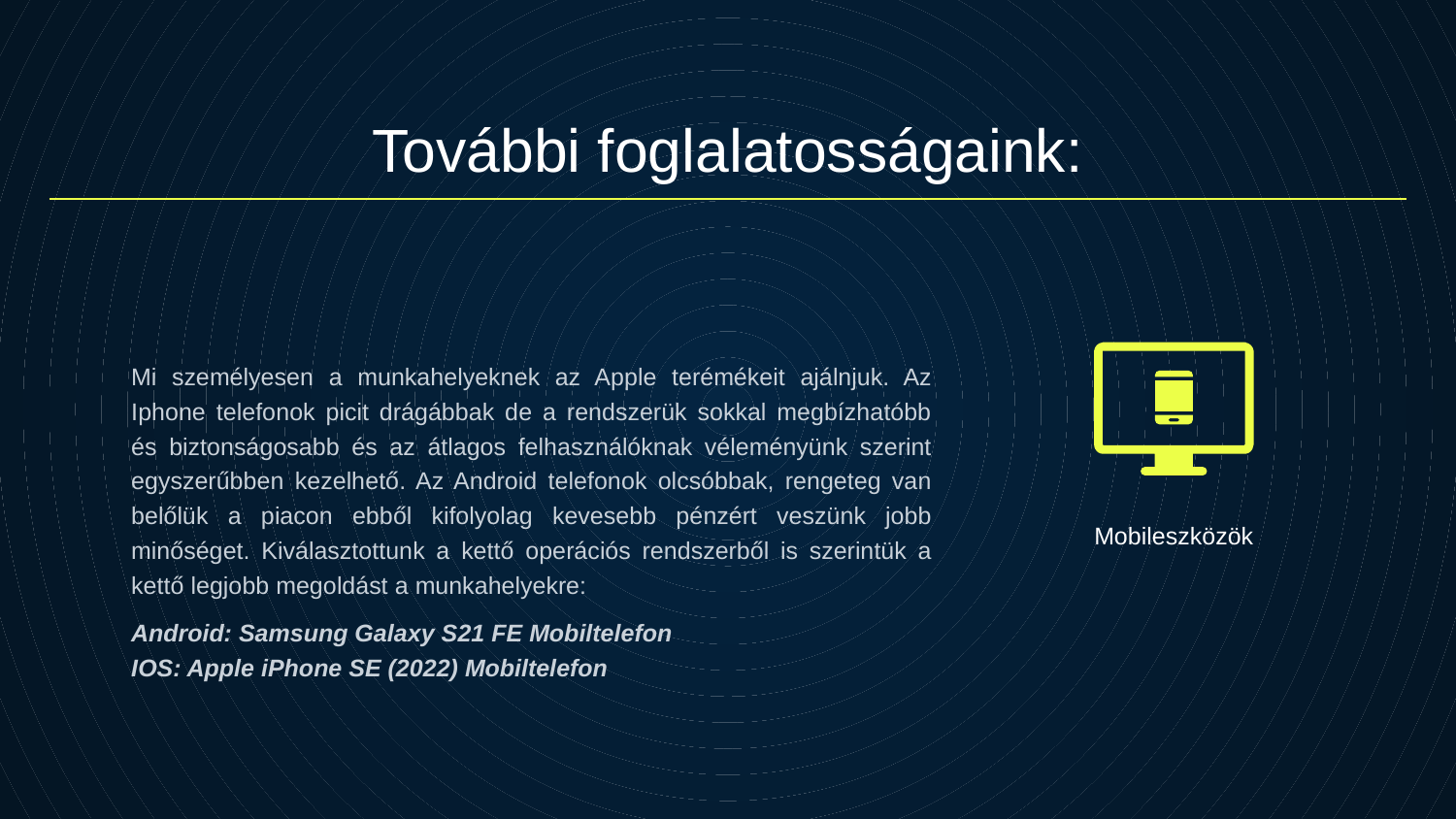

További foglalatosságaink:
Mi személyesen a munkahelyeknek az Apple terémékeit ajálnjuk. Az Iphone telefonok picit drágábbak de a rendszerük sokkal megbízhatóbb és biztonságosabb és az átlagos felhasználóknak véleményünk szerint egyszerűbben kezelhető. Az Android telefonok olcsóbbak, rengeteg van belőlük a piacon ebből kifolyolag kevesebb pénzért veszünk jobb minőséget. Kiválasztottunk a kettő operációs rendszerből is szerintük a kettő legjobb megoldást a munkahelyekre:
Android: Samsung Galaxy S21 FE Mobiltelefon
IOS: Apple iPhone SE (2022) Mobiltelefon

Mobileszközök